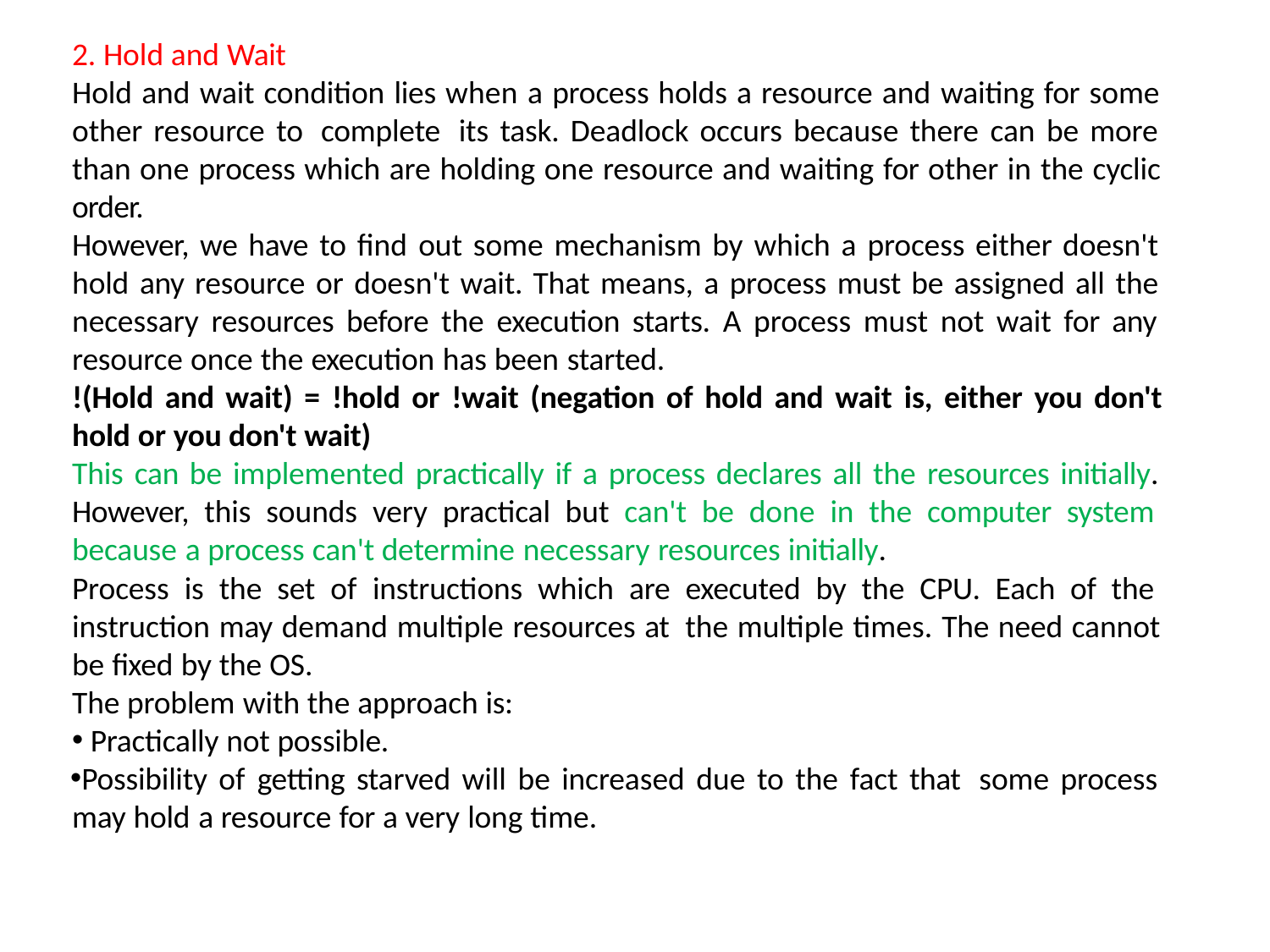

2. Hold and Wait
Hold and wait condition lies when a process holds a resource and waiting for some  other resource to complete its task. Deadlock occurs because there can be more  than one process which are holding one resource and waiting for other in the cyclic  order.
However, we have to find out some mechanism by which a process either doesn't  hold any resource or doesn't wait. That means, a process must be assigned all the  necessary resources before the execution starts. A process must not wait for any  resource once the execution has been started.
!(Hold and wait) = !hold or !wait (negation of hold and wait is, either you don't  hold or you don't wait)
This can be implemented practically if a process declares all the resources initially.  However, this sounds very practical but can't be done in the computer system  because a process can't determine necessary resources initially.
Process is the set of instructions which are executed by the CPU. Each of the  instruction may demand multiple resources at the multiple times. The need cannot  be fixed by the OS.
The problem with the approach is:
Practically not possible.
Possibility of getting starved will be increased due to the fact that some process  may hold a resource for a very long time.